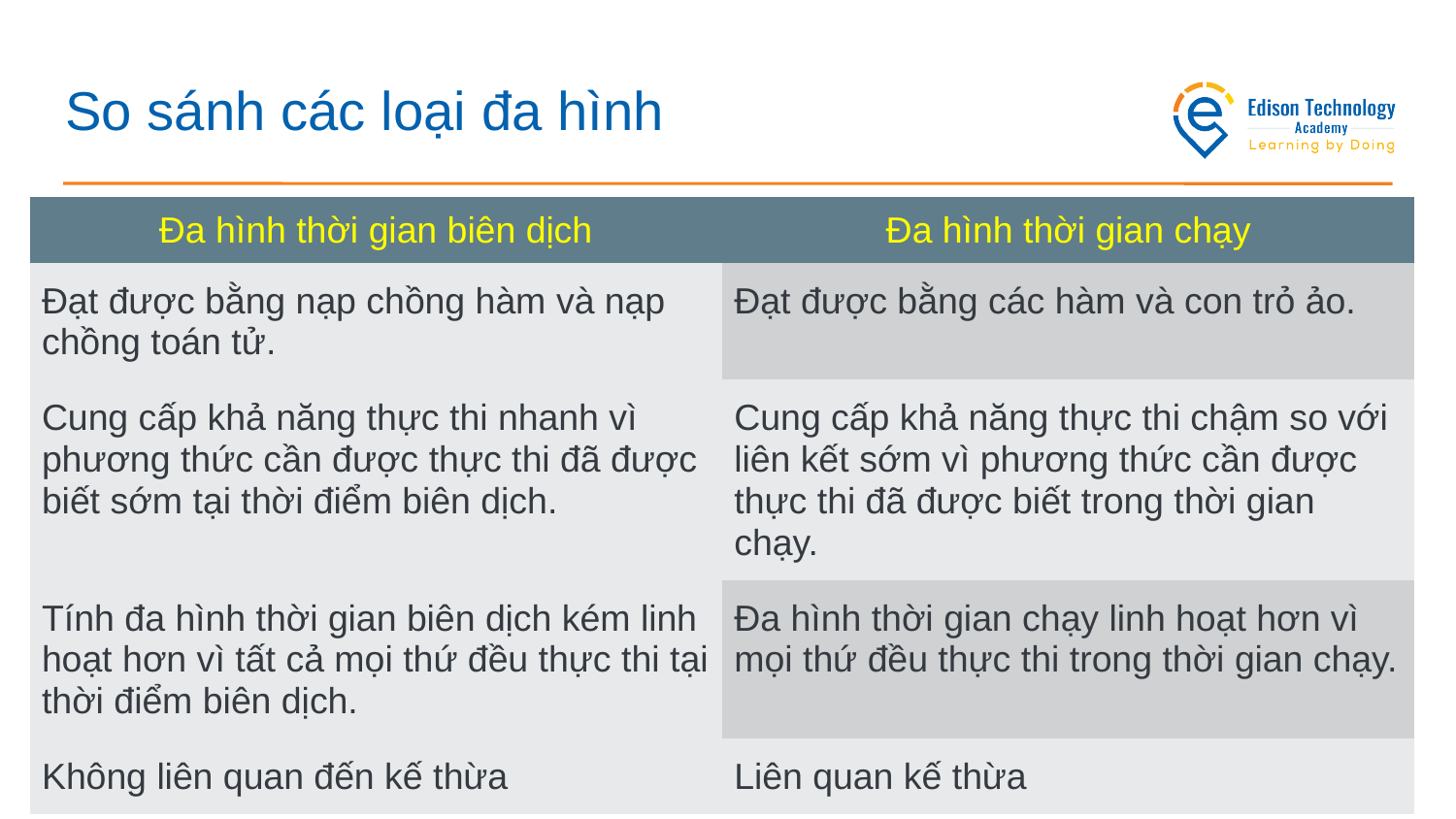

# So sánh các loại đa hình
| Đa hình thời gian biên dịch | Đa hình thời gian chạy |
| --- | --- |
| Đạt được bằng nạp chồng hàm và nạp chồng toán tử. | Đạt được bằng các hàm và con trỏ ảo. |
| Cung cấp khả năng thực thi nhanh vì phương thức cần được thực thi đã được biết sớm tại thời điểm biên dịch. | Cung cấp khả năng thực thi chậm so với liên kết sớm vì phương thức cần được thực thi đã được biết trong thời gian chạy. |
| Tính đa hình thời gian biên dịch kém linh hoạt hơn vì tất cả mọi thứ đều thực thi tại thời điểm biên dịch. | Đa hình thời gian chạy linh hoạt hơn vì mọi thứ đều thực thi trong thời gian chạy. |
| Không liên quan đến kế thừa | Liên quan kế thừa |